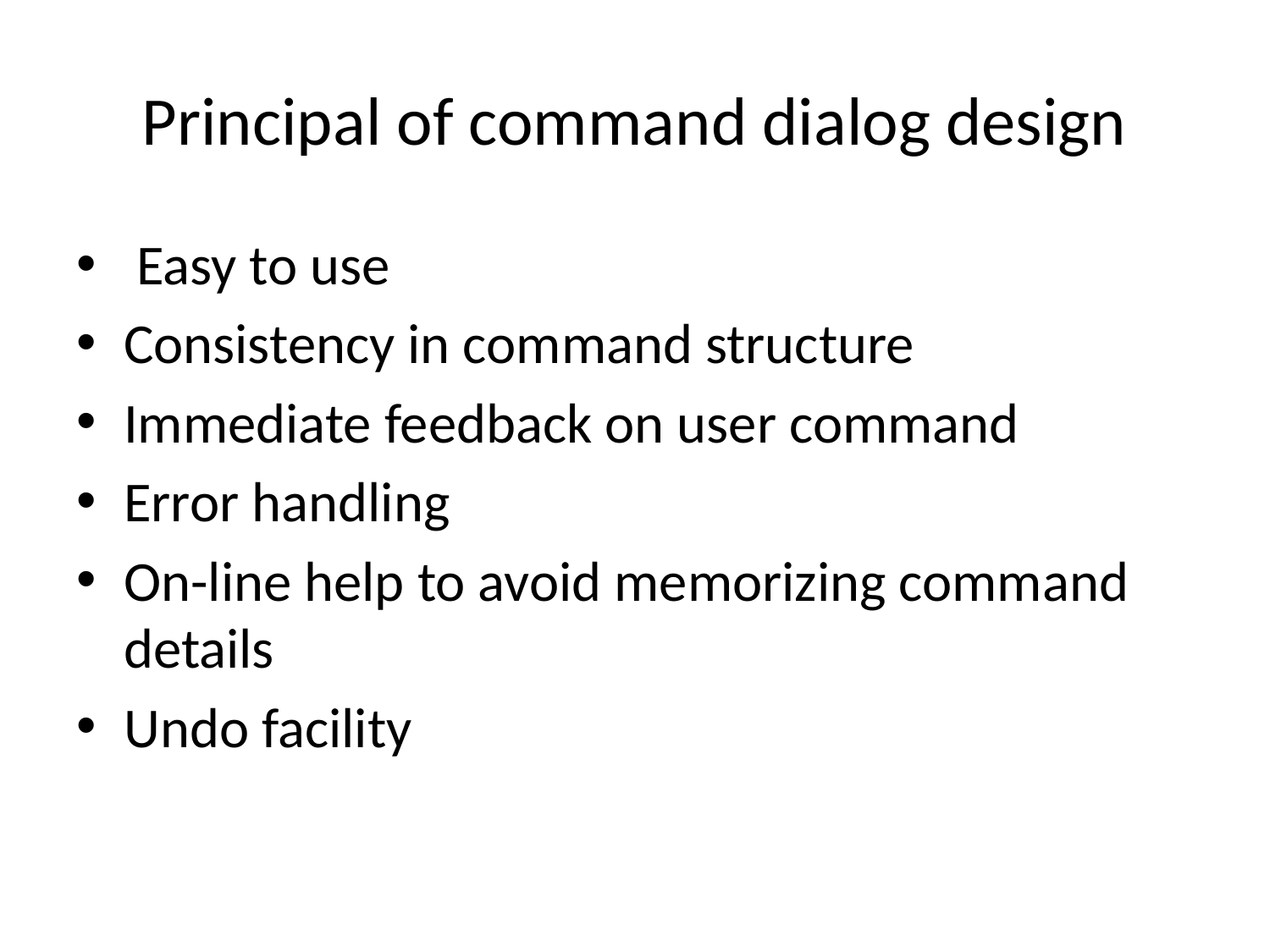

# Principal of command dialog design
 Easy to use
Consistency in command structure
Immediate feedback on user command
Error handling
On-line help to avoid memorizing command details
Undo facility